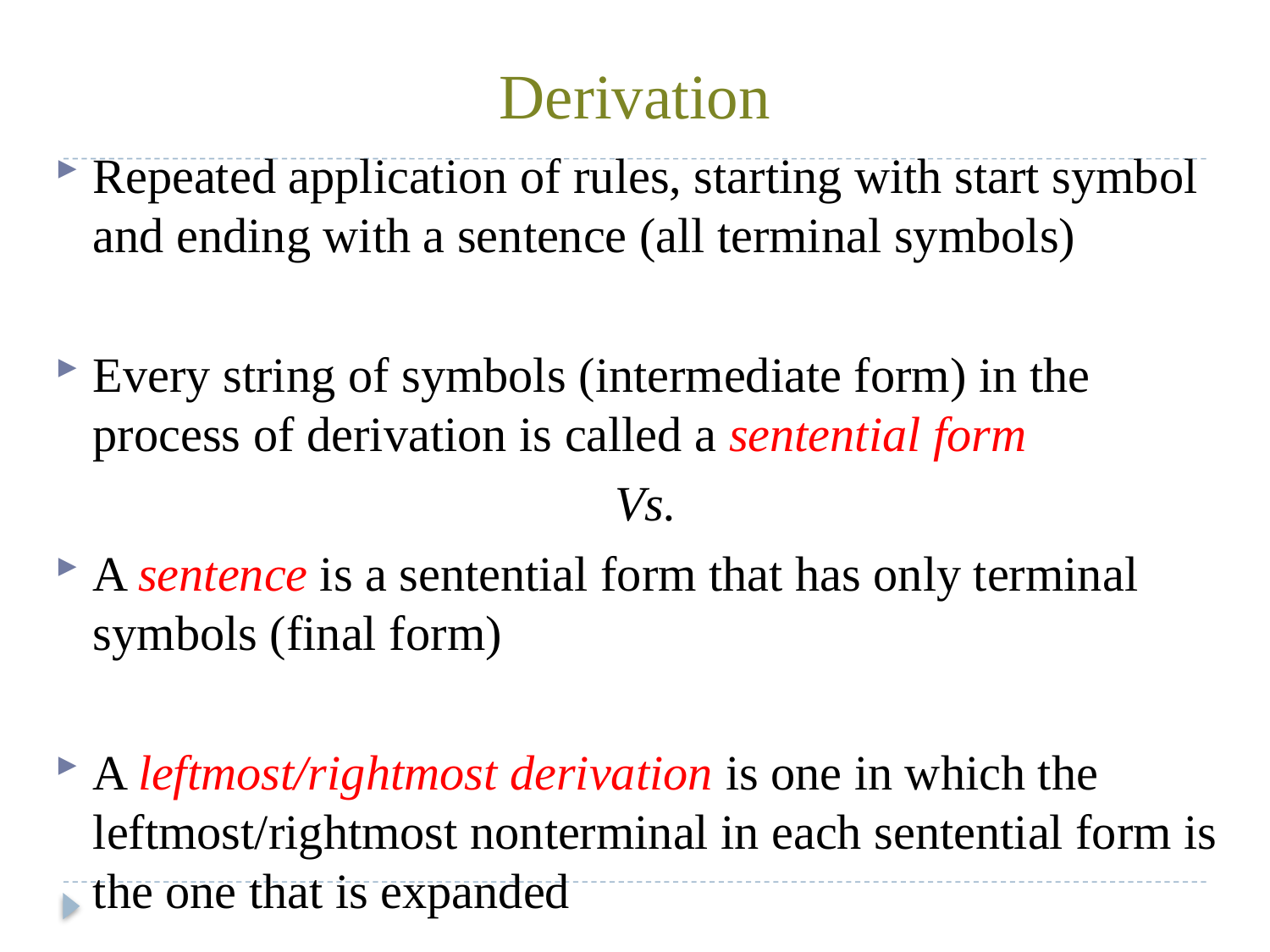

# Derivation
Repeated application of rules, starting with start symbol and ending with a sentence (all terminal symbols)

Every string of symbols (intermediate form) in the process of derivation is called a sentential form
Vs.
A sentence is a sentential form that has only terminal symbols (final form)

A leftmost/rightmost derivation is one in which the leftmost/rightmost nonterminal in each sentential form is the one that is expanded